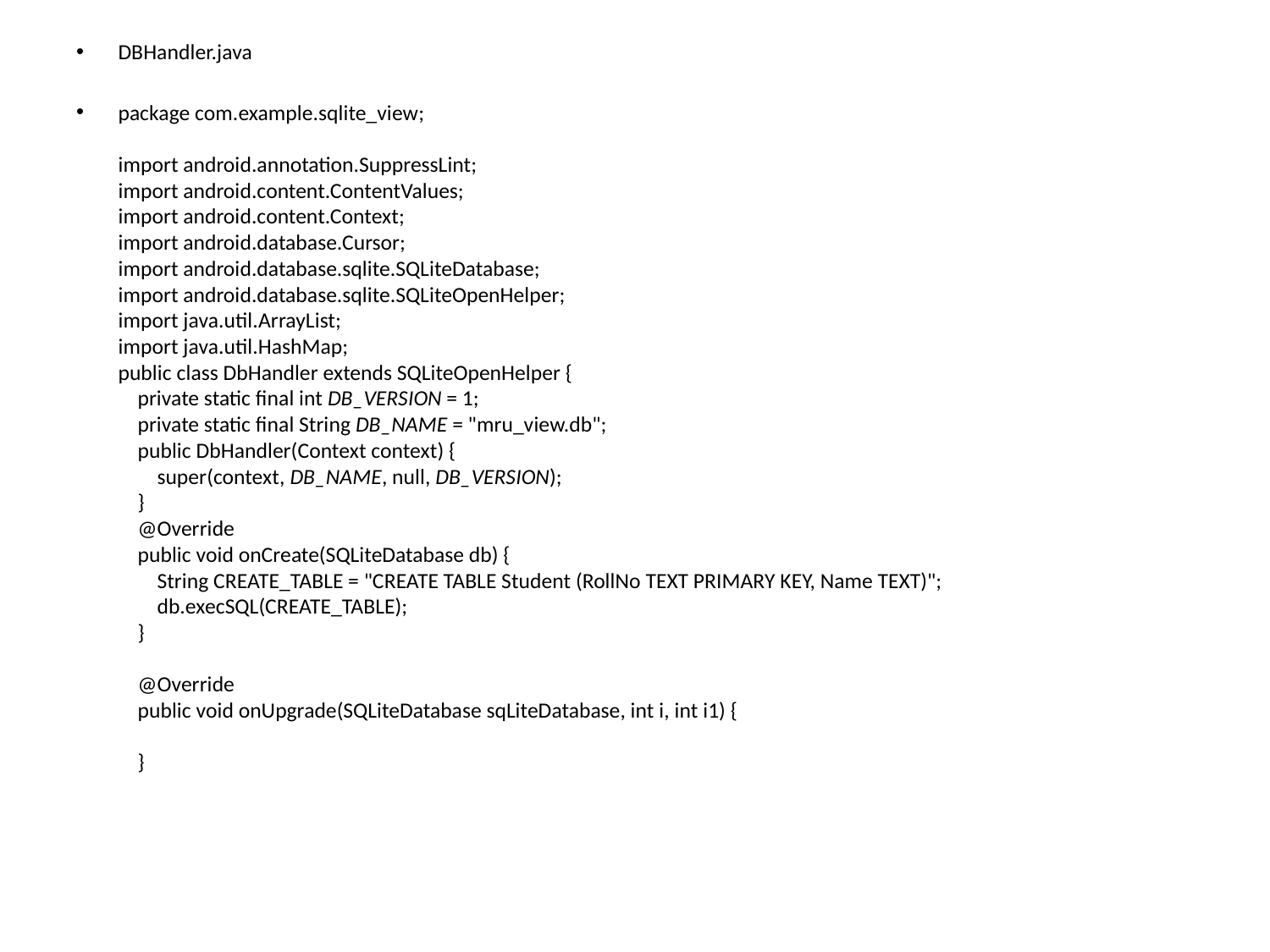

DBHandler.java

package com.example.sqlite_view;
import android.annotation.SuppressLint;
import android.content.ContentValues;
import android.content.Context;
import android.database.Cursor;
import android.database.sqlite.SQLiteDatabase;
import android.database.sqlite.SQLiteOpenHelper;
import java.util.ArrayList;
import java.util.HashMap;
public class DbHandler extends SQLiteOpenHelper {
    private static final int DB_VERSION = 1;
    private static final String DB_NAME = "mru_view.db";
    public DbHandler(Context context) {
        super(context, DB_NAME, null, DB_VERSION);
    }
    @Override
    public void onCreate(SQLiteDatabase db) {
        String CREATE_TABLE = "CREATE TABLE Student (RollNo TEXT PRIMARY KEY, Name TEXT)";
        db.execSQL(CREATE_TABLE);
    }
    @Override
    public void onUpgrade(SQLiteDatabase sqLiteDatabase, int i, int i1) {
    }